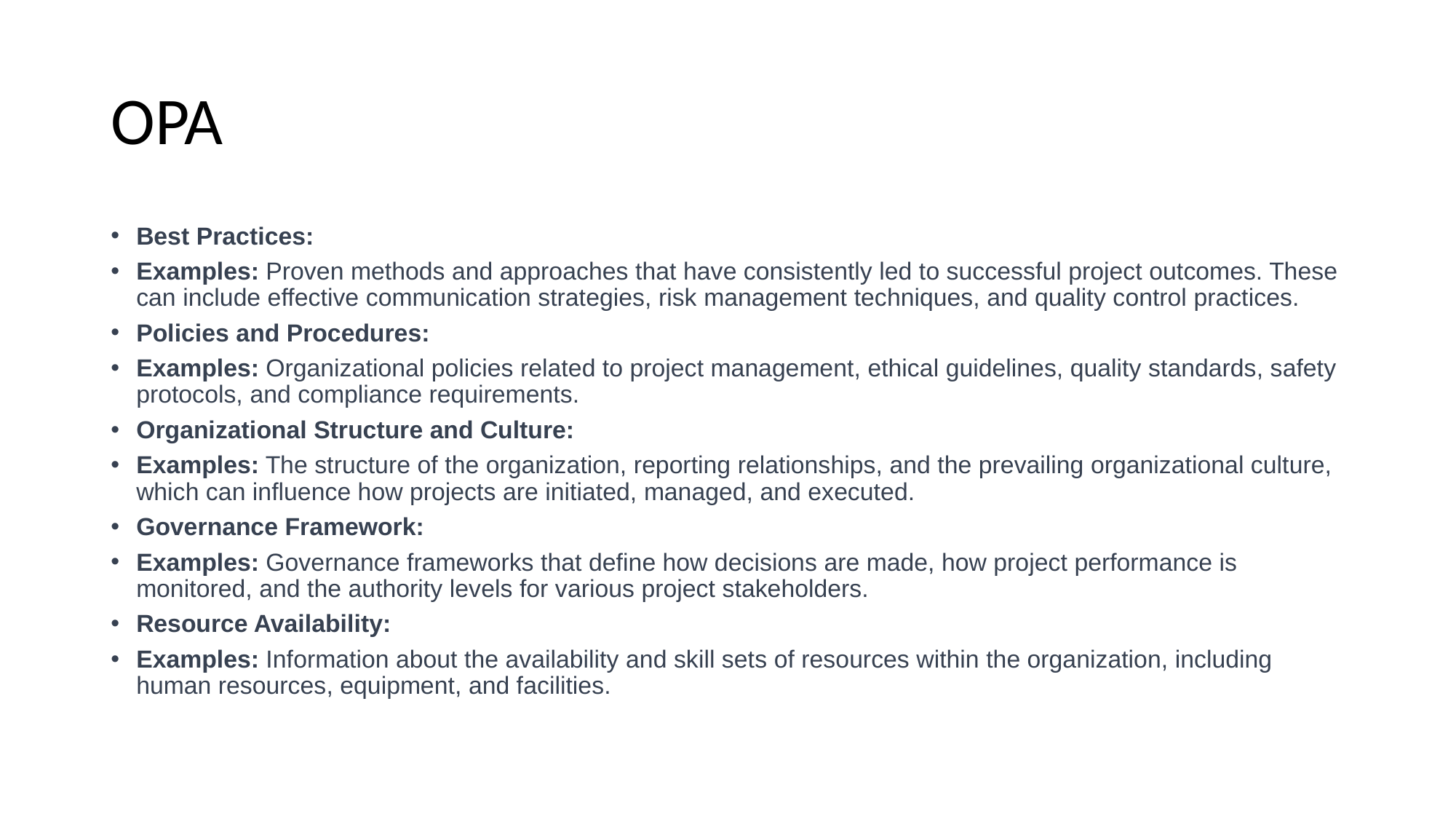

# OPA
Best Practices:
Examples: Proven methods and approaches that have consistently led to successful project outcomes. These can include effective communication strategies, risk management techniques, and quality control practices.
Policies and Procedures:
Examples: Organizational policies related to project management, ethical guidelines, quality standards, safety protocols, and compliance requirements.
Organizational Structure and Culture:
Examples: The structure of the organization, reporting relationships, and the prevailing organizational culture, which can influence how projects are initiated, managed, and executed.
Governance Framework:
Examples: Governance frameworks that define how decisions are made, how project performance is monitored, and the authority levels for various project stakeholders.
Resource Availability:
Examples: Information about the availability and skill sets of resources within the organization, including human resources, equipment, and facilities.